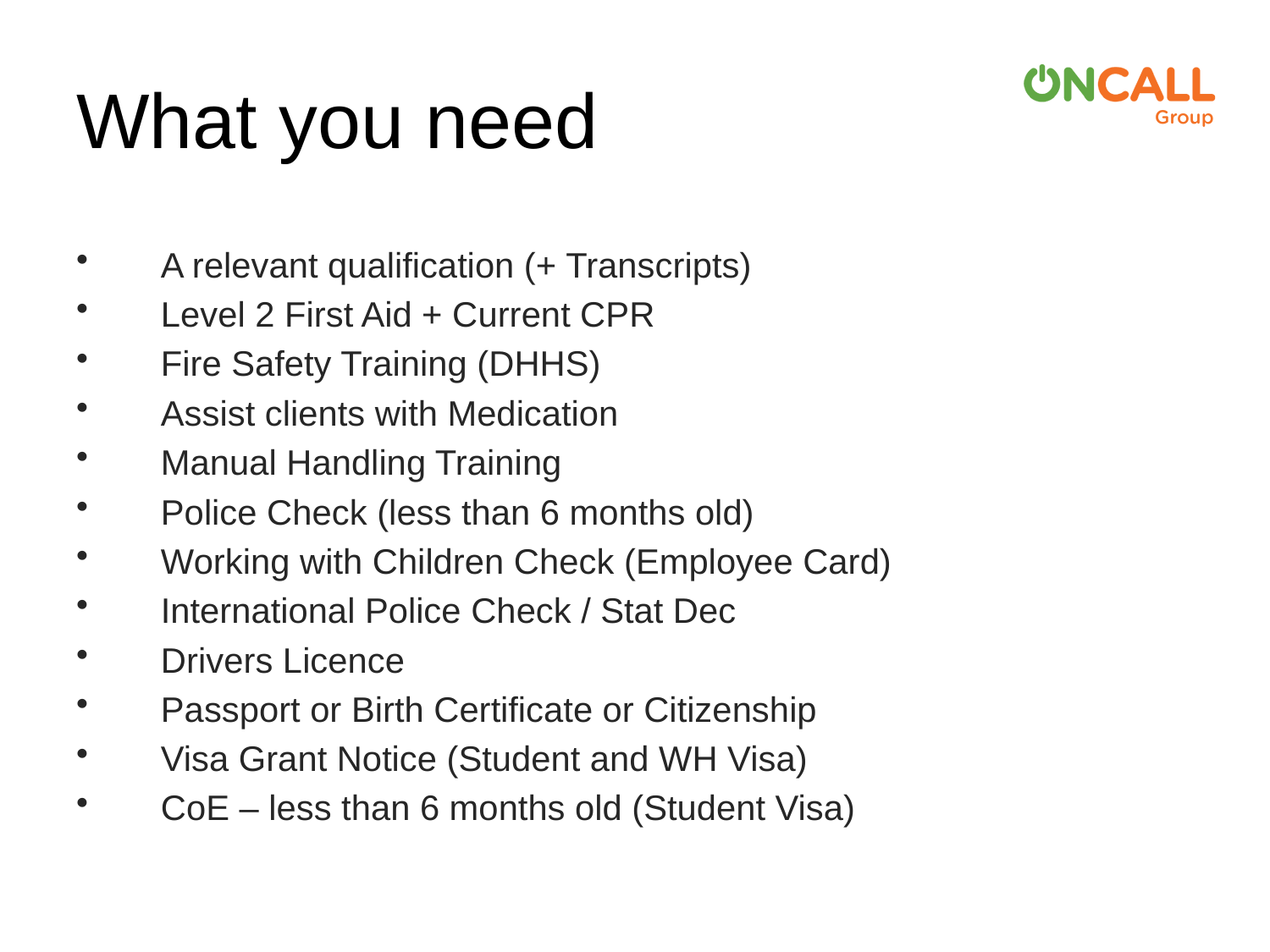

# What you need
A relevant qualification (+ Transcripts)
Level 2 First Aid + Current CPR
Fire Safety Training (DHHS)
Assist clients with Medication
Manual Handling Training
Police Check (less than 6 months old)
Working with Children Check (Employee Card)
International Police Check / Stat Dec
Drivers Licence
Passport or Birth Certificate or Citizenship
Visa Grant Notice (Student and WH Visa)
CoE – less than 6 months old (Student Visa)